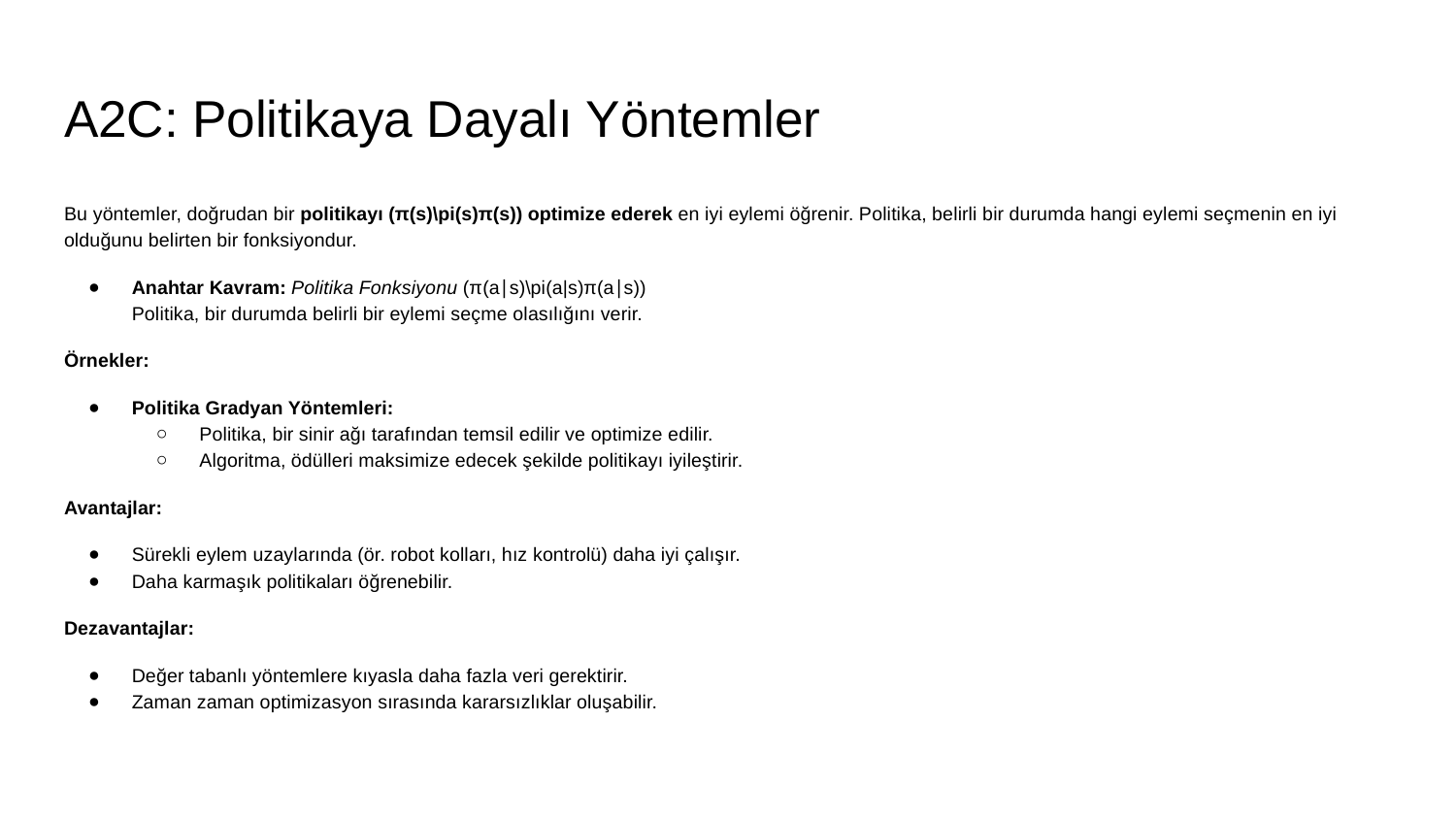

# A2C: Politikaya Dayalı Yöntemler
Bu yöntemler, doğrudan bir politikayı (π(s)\pi(s)π(s)) optimize ederek en iyi eylemi öğrenir. Politika, belirli bir durumda hangi eylemi seçmenin en iyi olduğunu belirten bir fonksiyondur.
Anahtar Kavram: Politika Fonksiyonu (π(a∣s)\pi(a|s)π(a∣s))
Politika, bir durumda belirli bir eylemi seçme olasılığını verir.
Örnekler:
Politika Gradyan Yöntemleri:
Politika, bir sinir ağı tarafından temsil edilir ve optimize edilir.
Algoritma, ödülleri maksimize edecek şekilde politikayı iyileştirir.
Avantajlar:
Sürekli eylem uzaylarında (ör. robot kolları, hız kontrolü) daha iyi çalışır.
Daha karmaşık politikaları öğrenebilir.
Dezavantajlar:
Değer tabanlı yöntemlere kıyasla daha fazla veri gerektirir.
Zaman zaman optimizasyon sırasında kararsızlıklar oluşabilir.